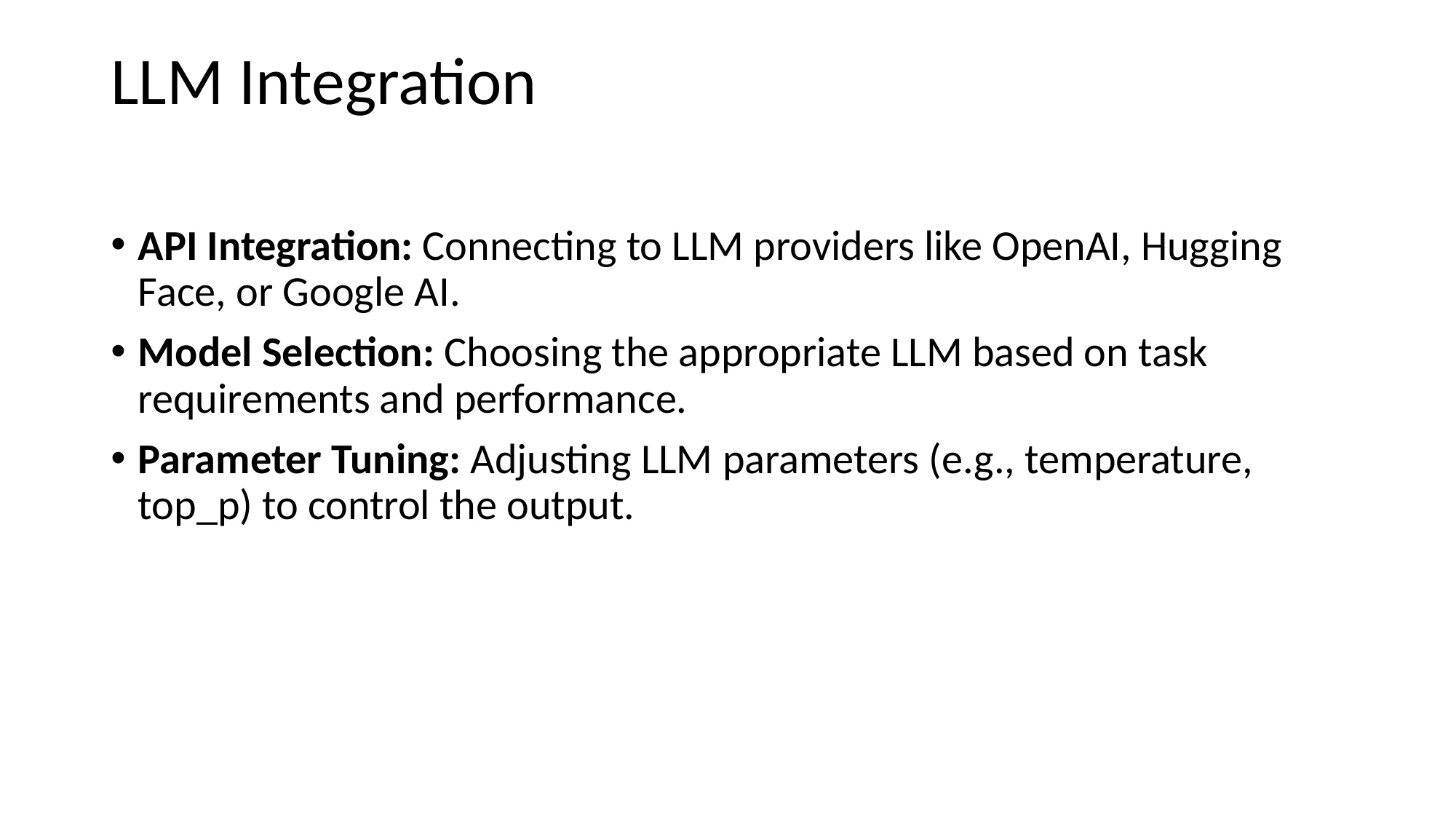

# LLM Integration
API Integration: Connecting to LLM providers like OpenAI, Hugging Face, or Google AI.
Model Selection: Choosing the appropriate LLM based on task requirements and performance.
Parameter Tuning: Adjusting LLM parameters (e.g., temperature, top_p) to control the output.